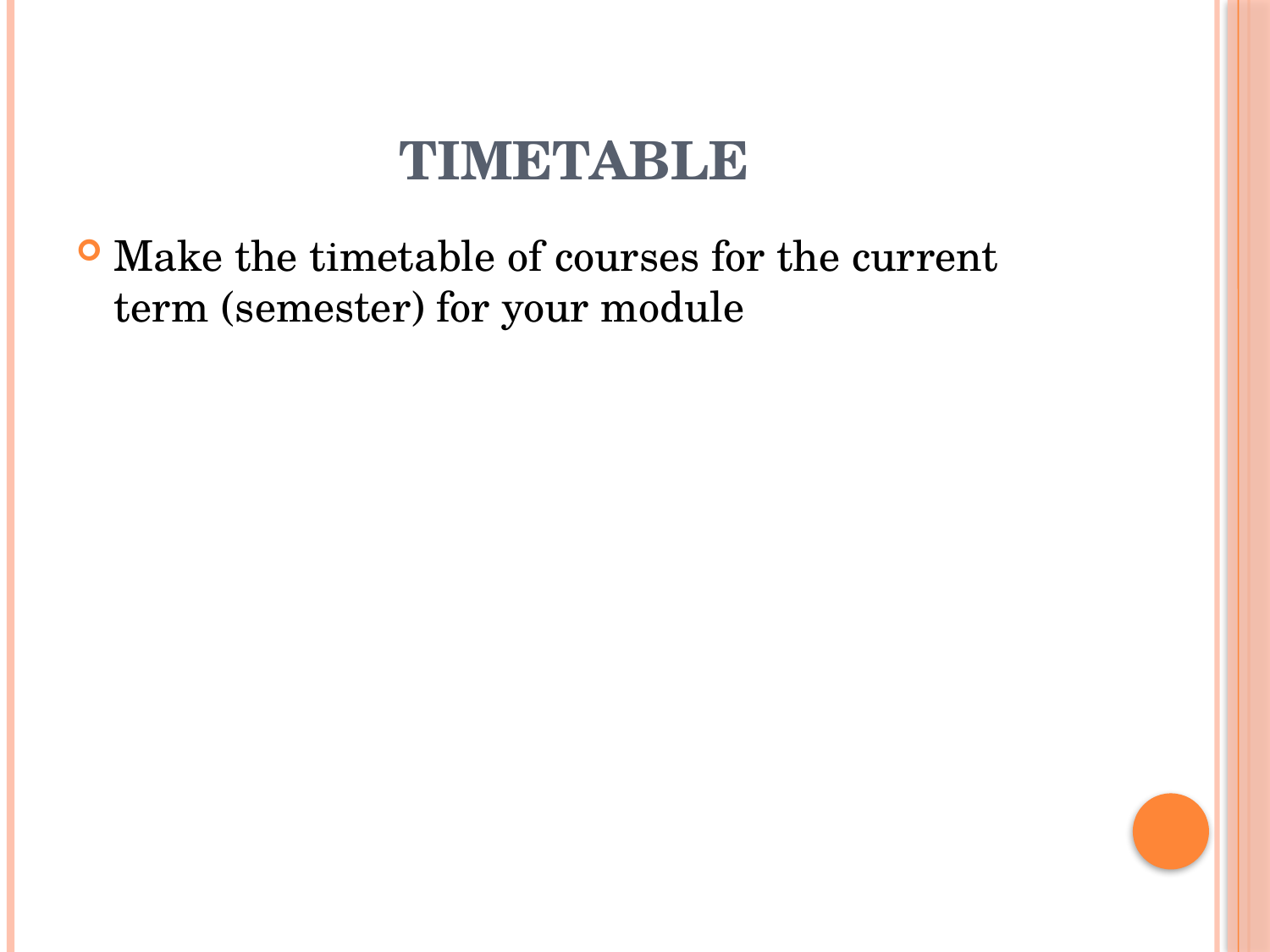

# Timetable
Make the timetable of courses for the current term (semester) for your module